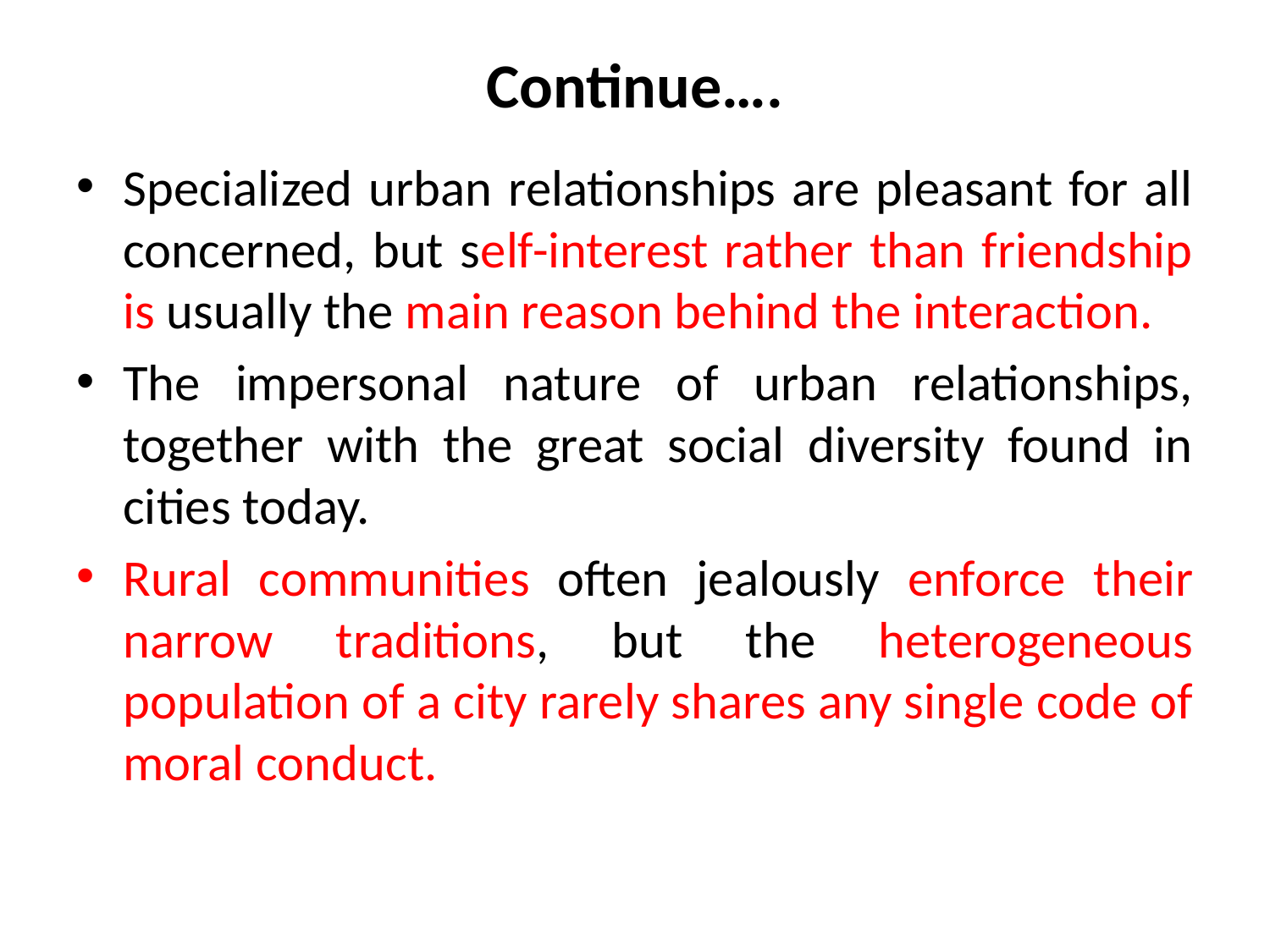

# Continue….
Specialized urban relationships are pleasant for all concerned, but self-interest rather than friendship is usually the main reason behind the interaction.
The impersonal nature of urban relationships, together with the great social diversity found in cities today.
Rural communities often jealously enforce their narrow traditions, but the heterogeneous population of a city rarely shares any single code of moral conduct.